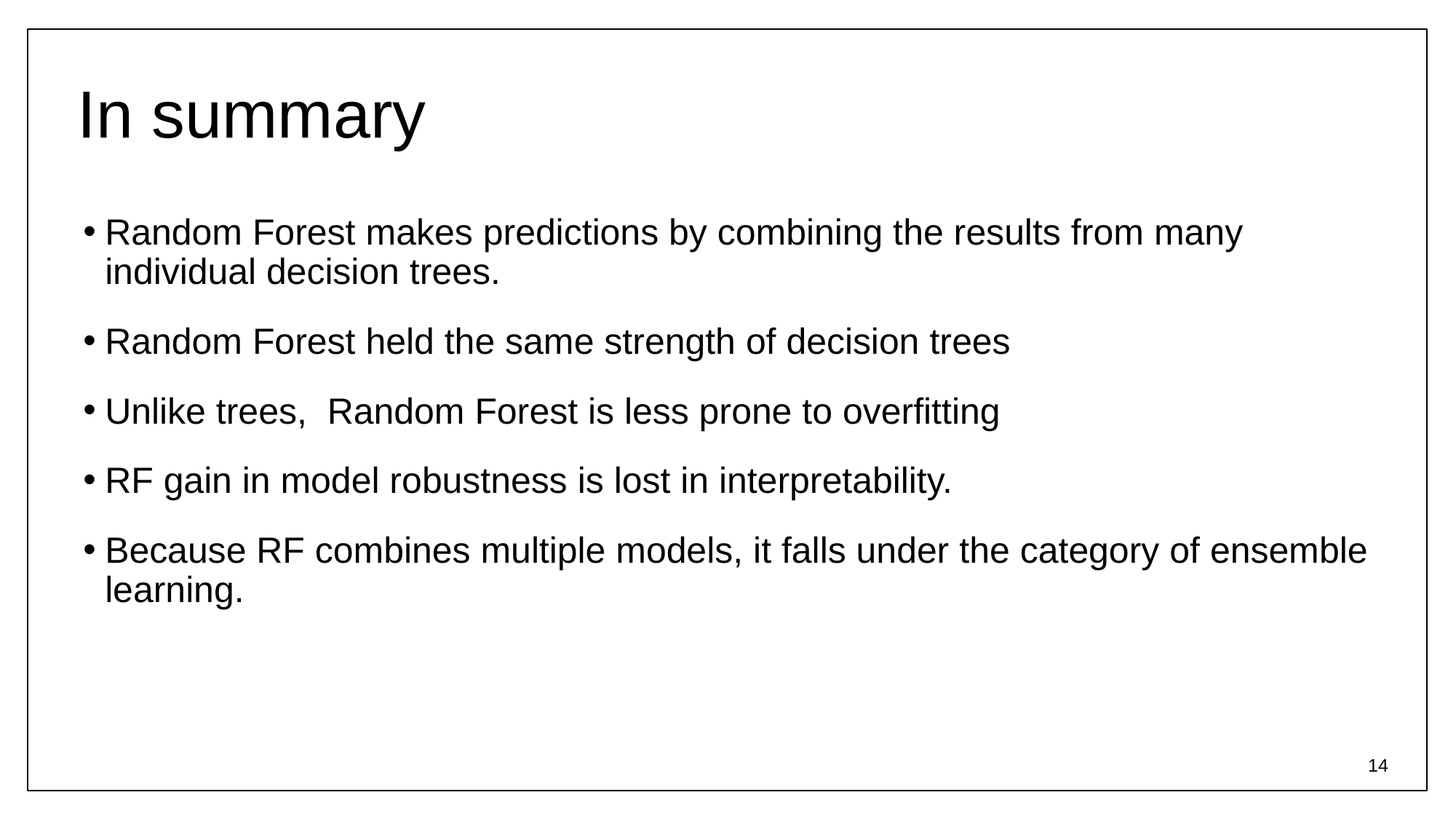

# In summary
Random Forest makes predictions by combining the results from many individual decision trees.
Random Forest held the same strength of decision trees
Unlike trees,  Random Forest is less prone to overfitting
RF gain in model robustness is lost in interpretability.
Because RF combines multiple models, it falls under the category of ensemble learning.
14